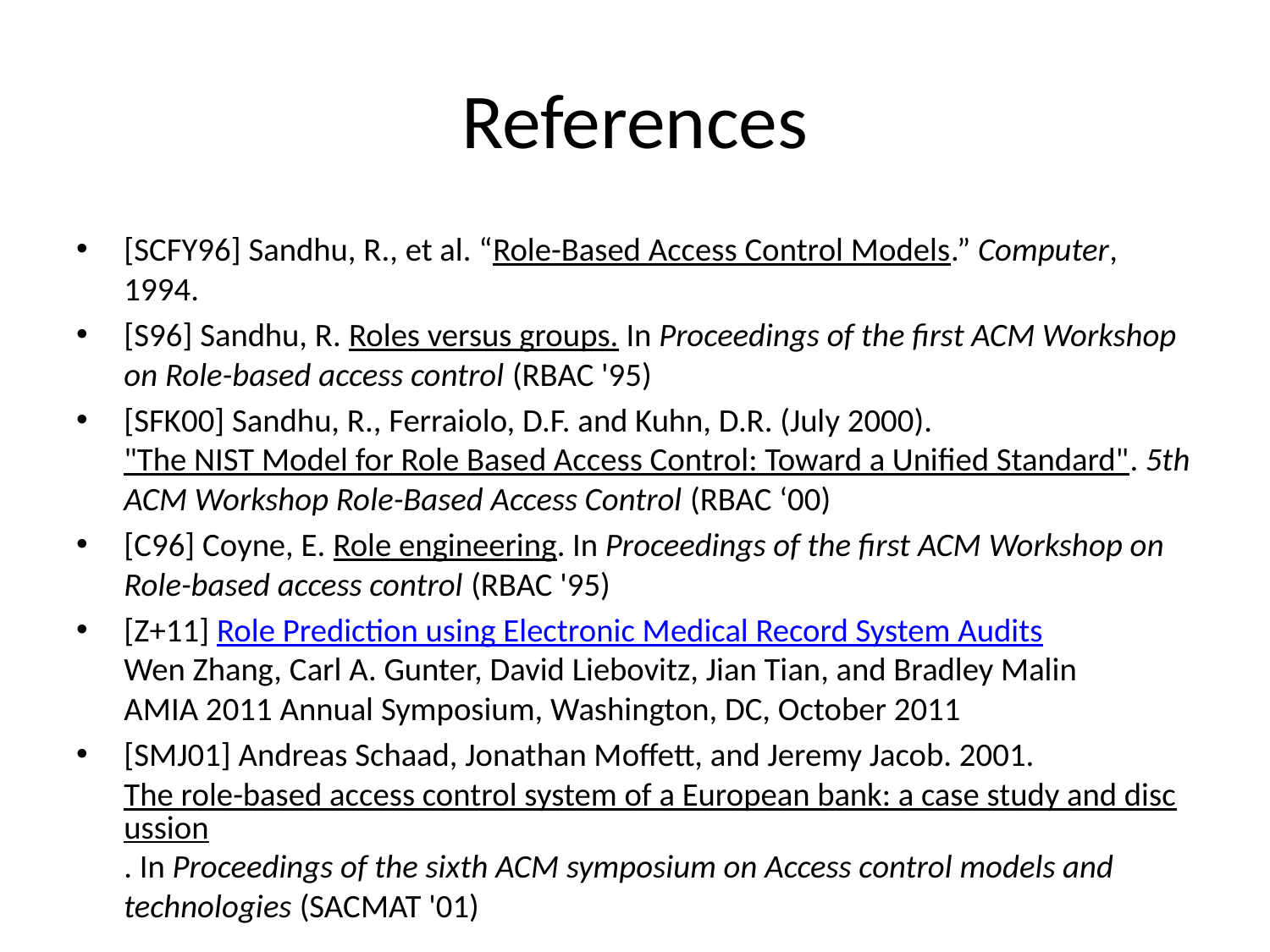

# References
[SCFY96] Sandhu, R., et al. “Role-Based Access Control Models.” Computer, 1994.
[S96] Sandhu, R. Roles versus groups. In Proceedings of the first ACM Workshop on Role-based access control (RBAC '95)
[SFK00] Sandhu, R., Ferraiolo, D.F. and Kuhn, D.R. (July 2000). "The NIST Model for Role Based Access Control: Toward a Unified Standard". 5th ACM Workshop Role-Based Access Control (RBAC ‘00)
[C96] Coyne, E. Role engineering. In Proceedings of the first ACM Workshop on Role-based access control (RBAC '95)
[Z+11] Role Prediction using Electronic Medical Record System Audits
Wen Zhang, Carl A. Gunter, David Liebovitz, Jian Tian, and Bradley Malin
AMIA 2011 Annual Symposium, Washington, DC, October 2011
[SMJ01] Andreas Schaad, Jonathan Moffett, and Jeremy Jacob. 2001. The role-based access control system of a European bank: a case study and discussion. In Proceedings of the sixth ACM symposium on Access control models and technologies (SACMAT '01)